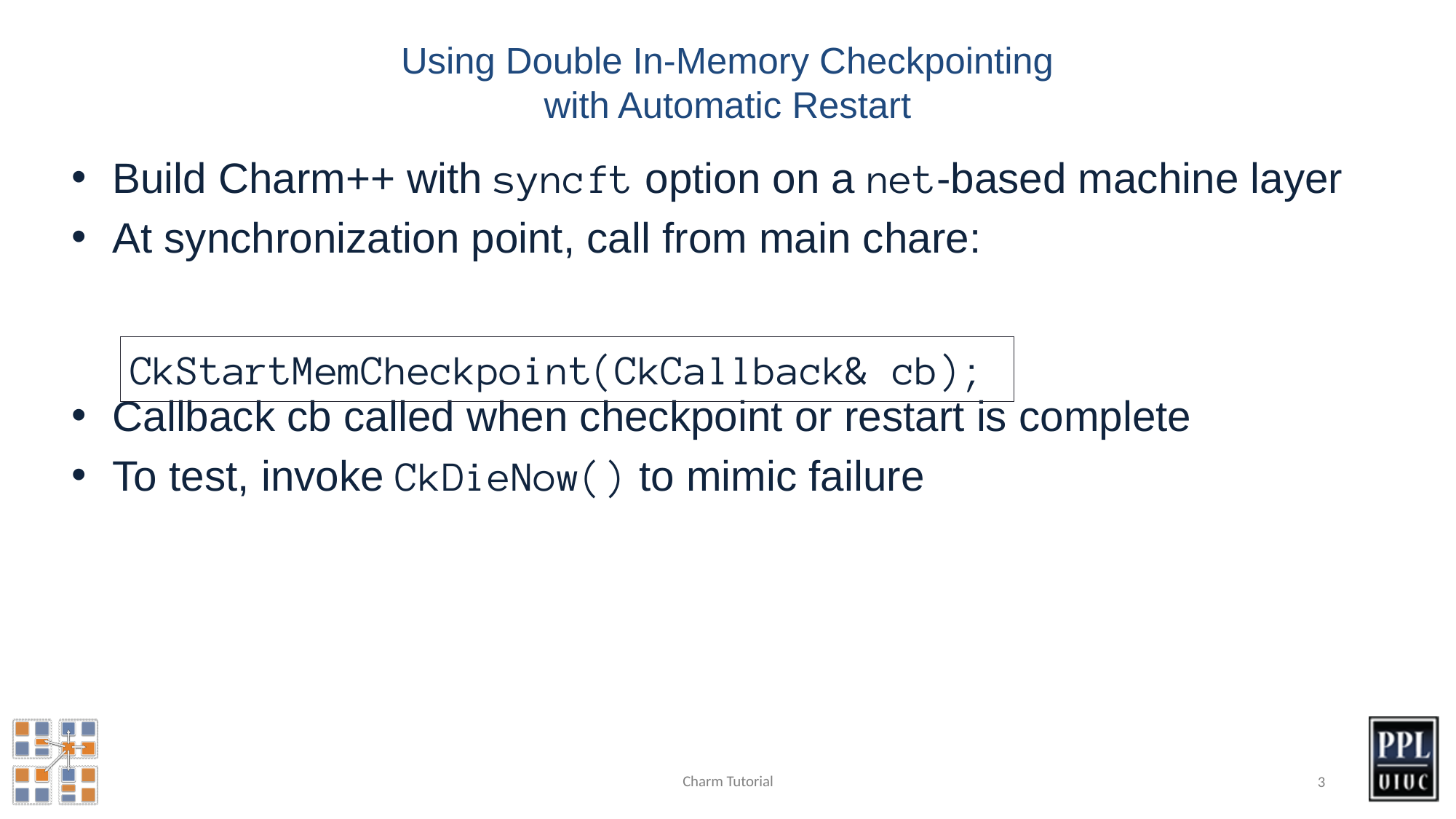

# Using Double In-Memory Checkpointing with Automatic Restart
Build Charm++ with syncft option on a net-based machine layer
At synchronization point, call from main chare:

Callback cb called when checkpoint or restart is complete
To test, invoke CkDieNow() to mimic failure
CkStartMemCheckpoint(CkCallback& cb);
Charm Tutorial
3